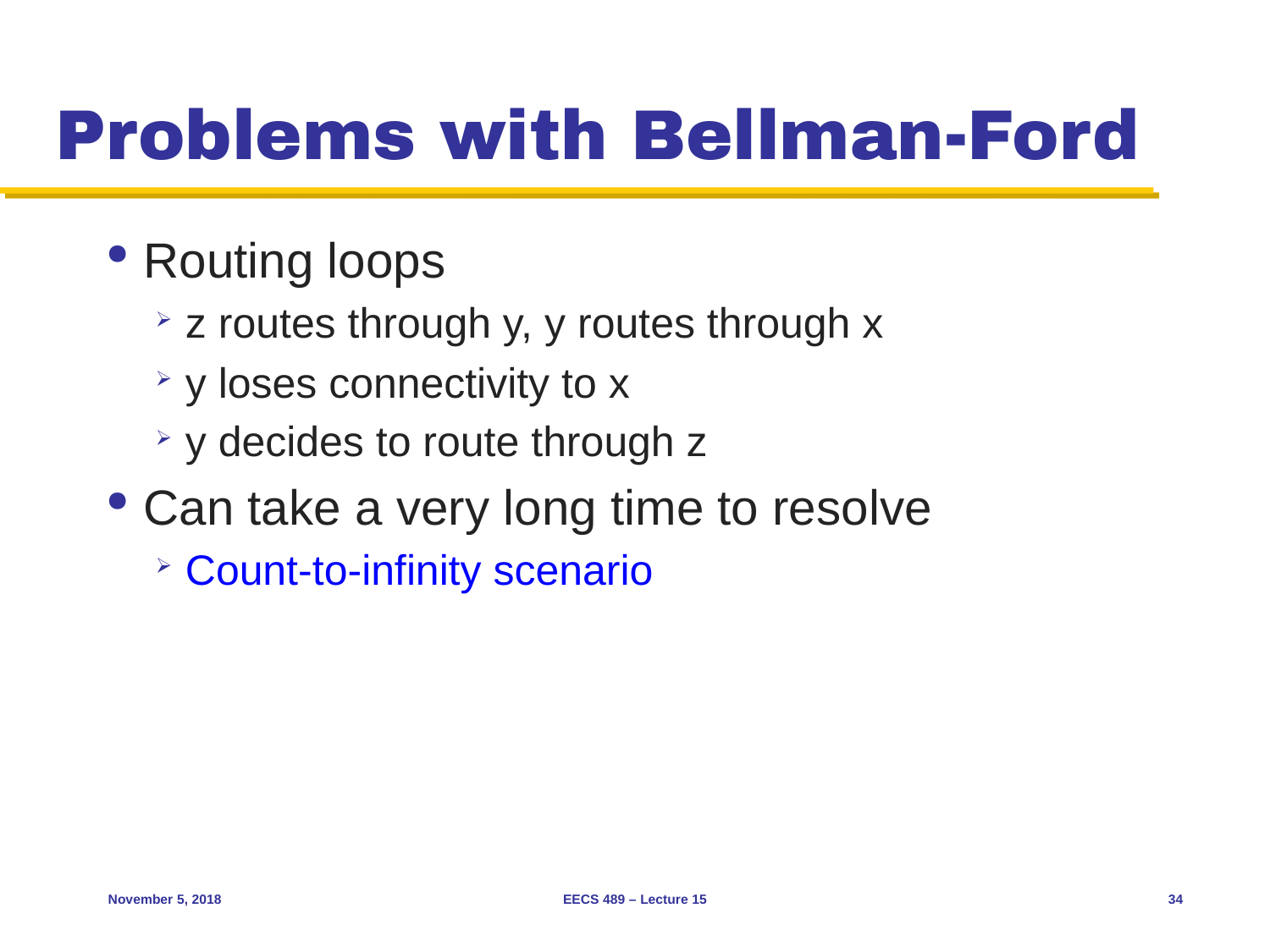

# Problems with Bellman-Ford
Routing loops
z routes through y, y routes through x
y loses connectivity to x
y decides to route through z
Can take a very long time to resolve
Count-to-infinity scenario
November 5, 2018
EECS 489 – Lecture 15
34